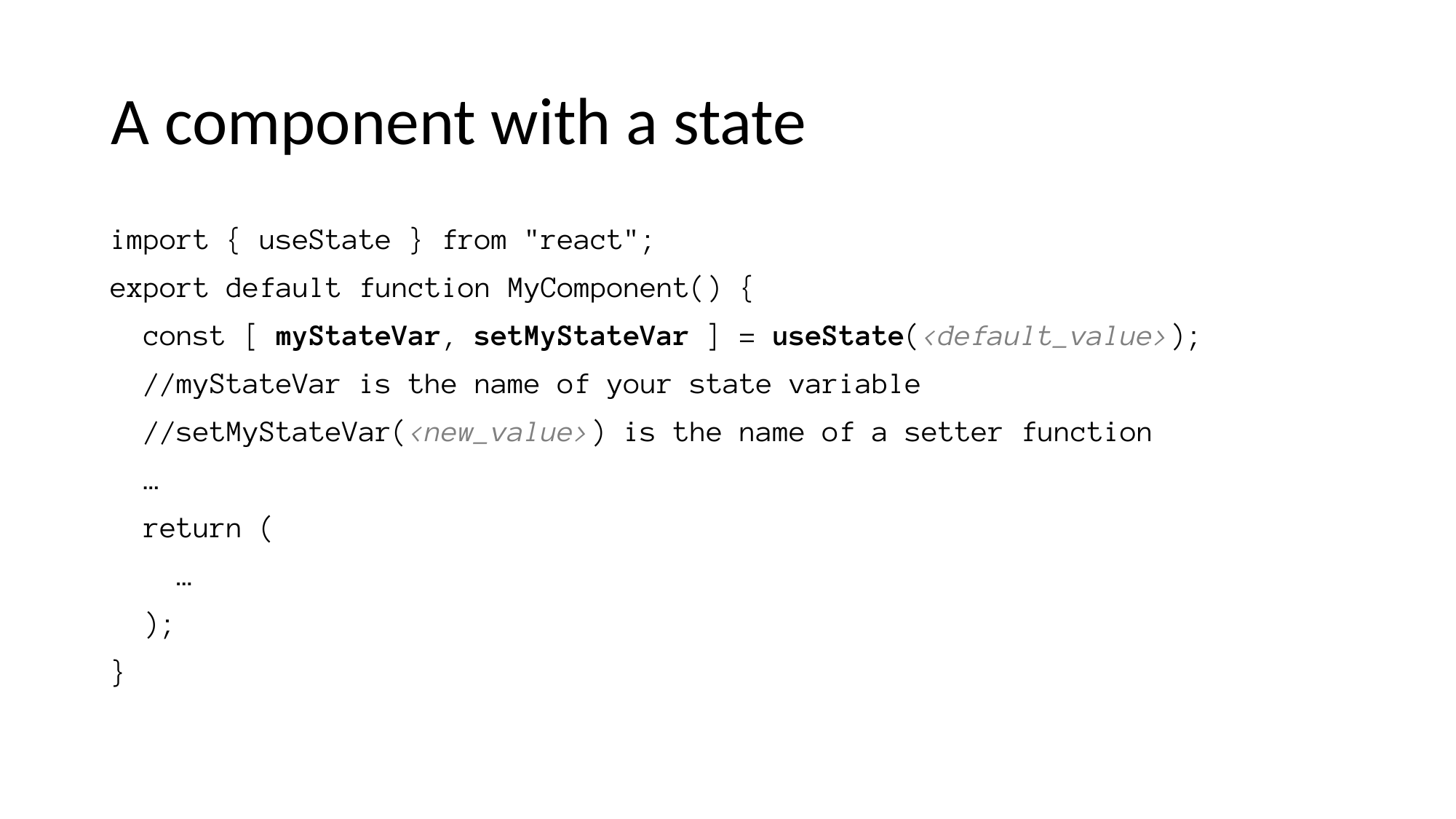

# A component with a state
import { useState } from "react";
export default function MyComponent() {
  const [ myStateVar, setMyStateVar ] = useState(<default_value>);
  //myStateVar is the name of your state variable
  //setMyStateVar(<new_value>) is the name of a setter function
  …
  return (
    …
  );
}